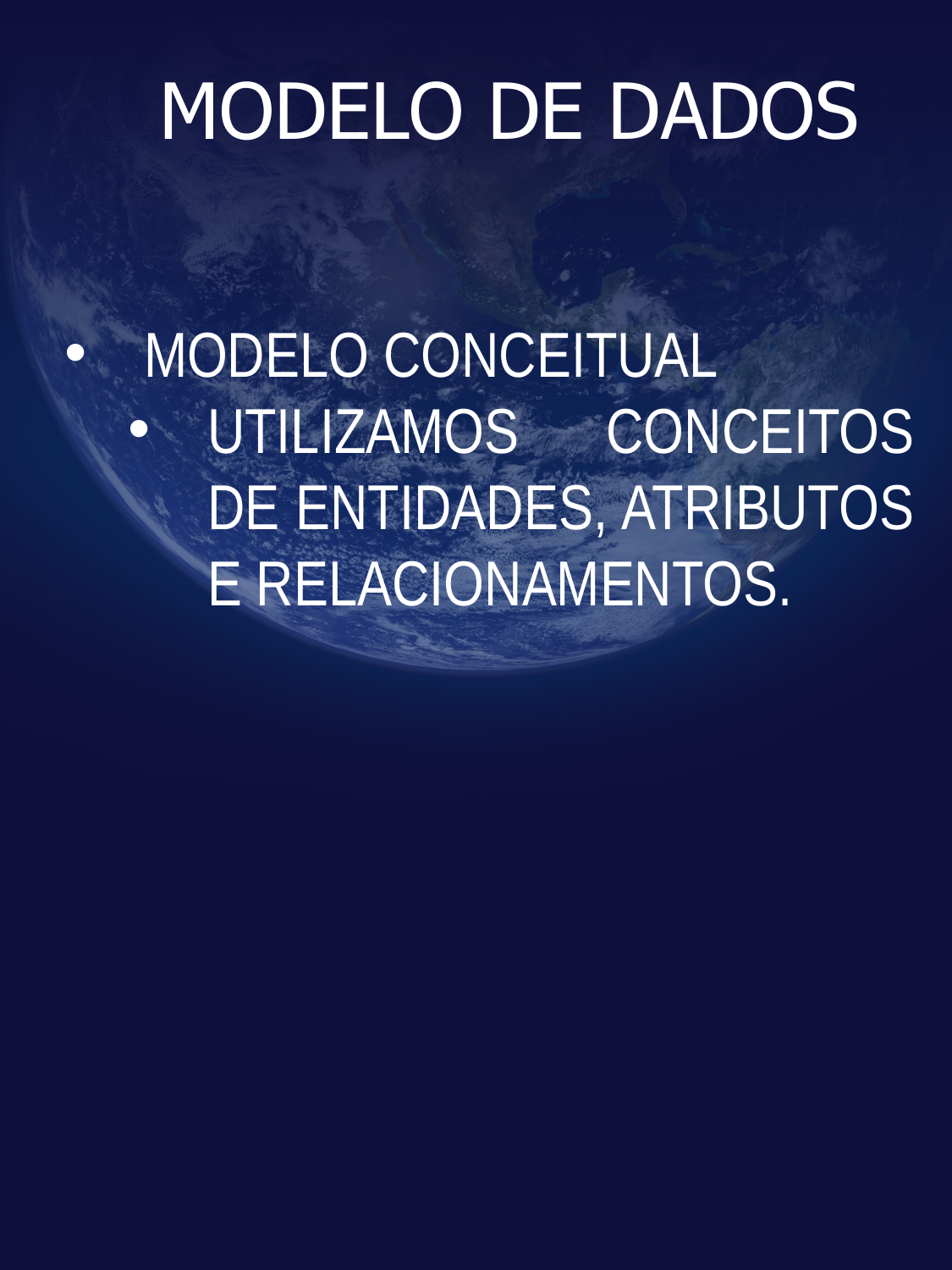

# MODELO DE DADOS
MODELO CONCEITUAL
UTILIZAMOS CONCEITOS DE ENTIDADES, ATRIBUTOS E RELACIONAMENTOS.